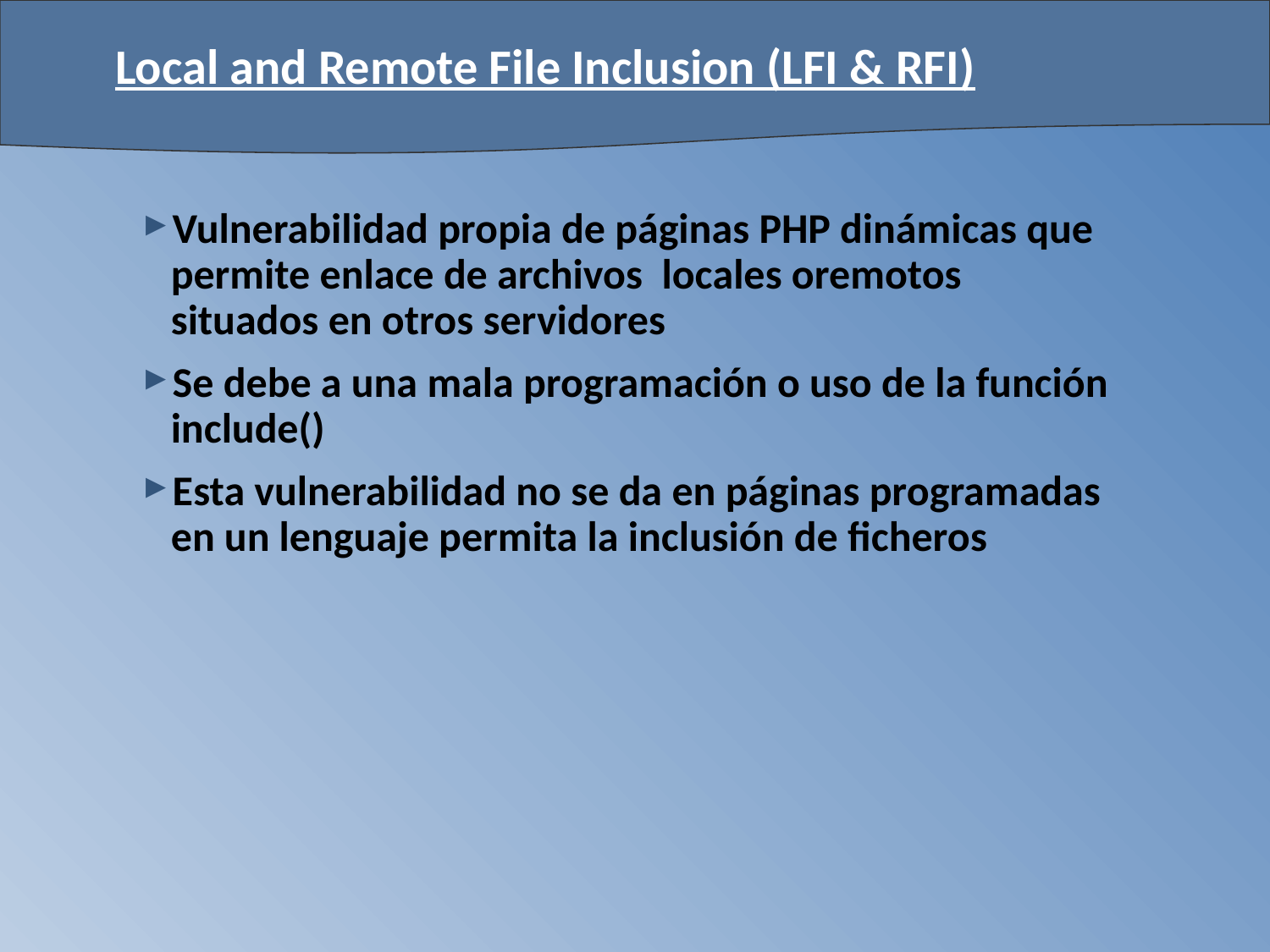

# Local and Remote File Inclusion (LFI & RFI)
Vulnerabilidad propia de páginas PHP dinámicas que permite enlace de archivos  locales oremotos situados en otros servidores
Se debe a una mala programación o uso de la función include()
Esta vulnerabilidad no se da en páginas programadas en un lenguaje permita la inclusión de ficheros